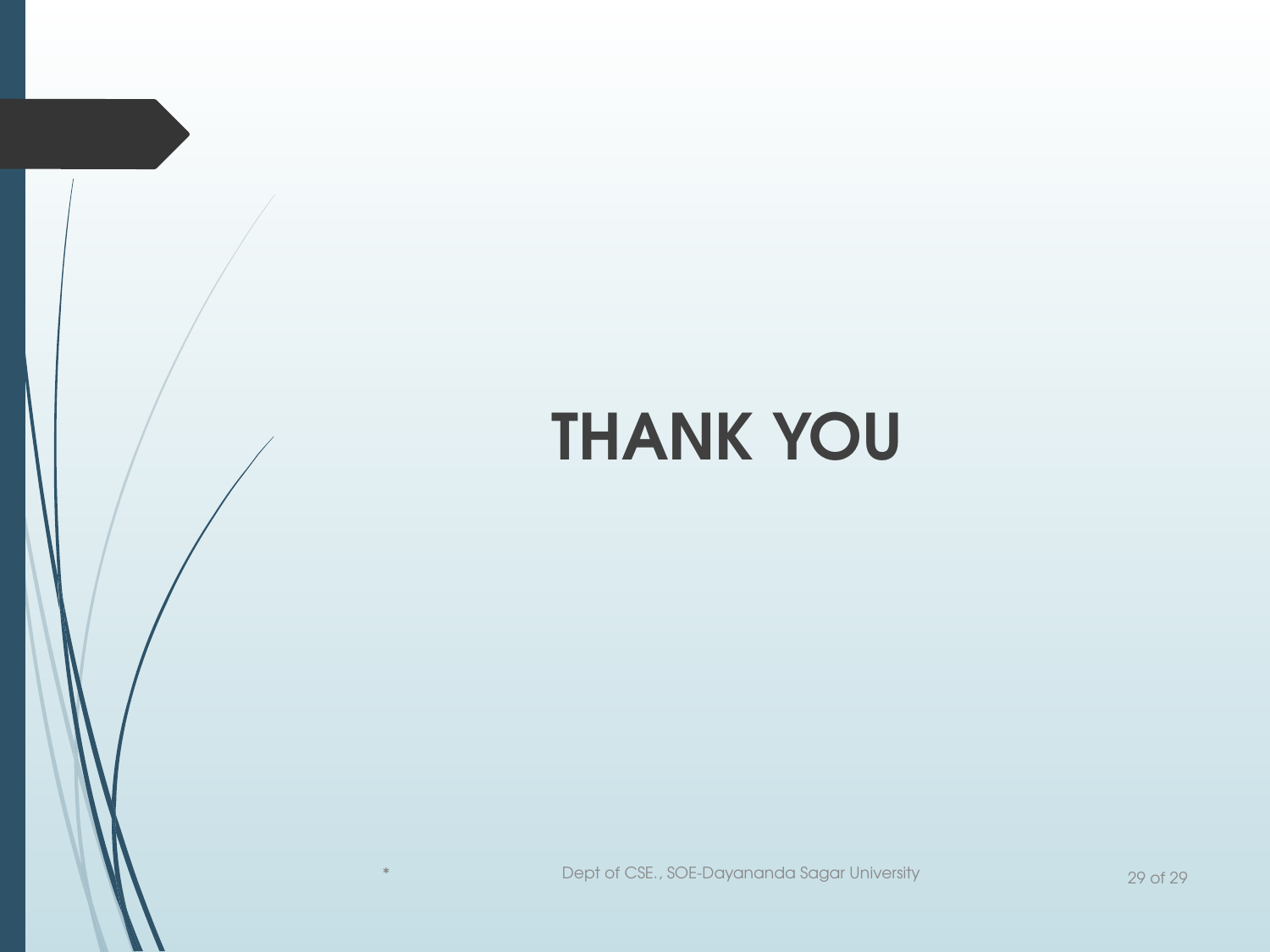

THANK YOU
*
Dept of CSE., SOE-Dayananda Sagar University
29 of 29